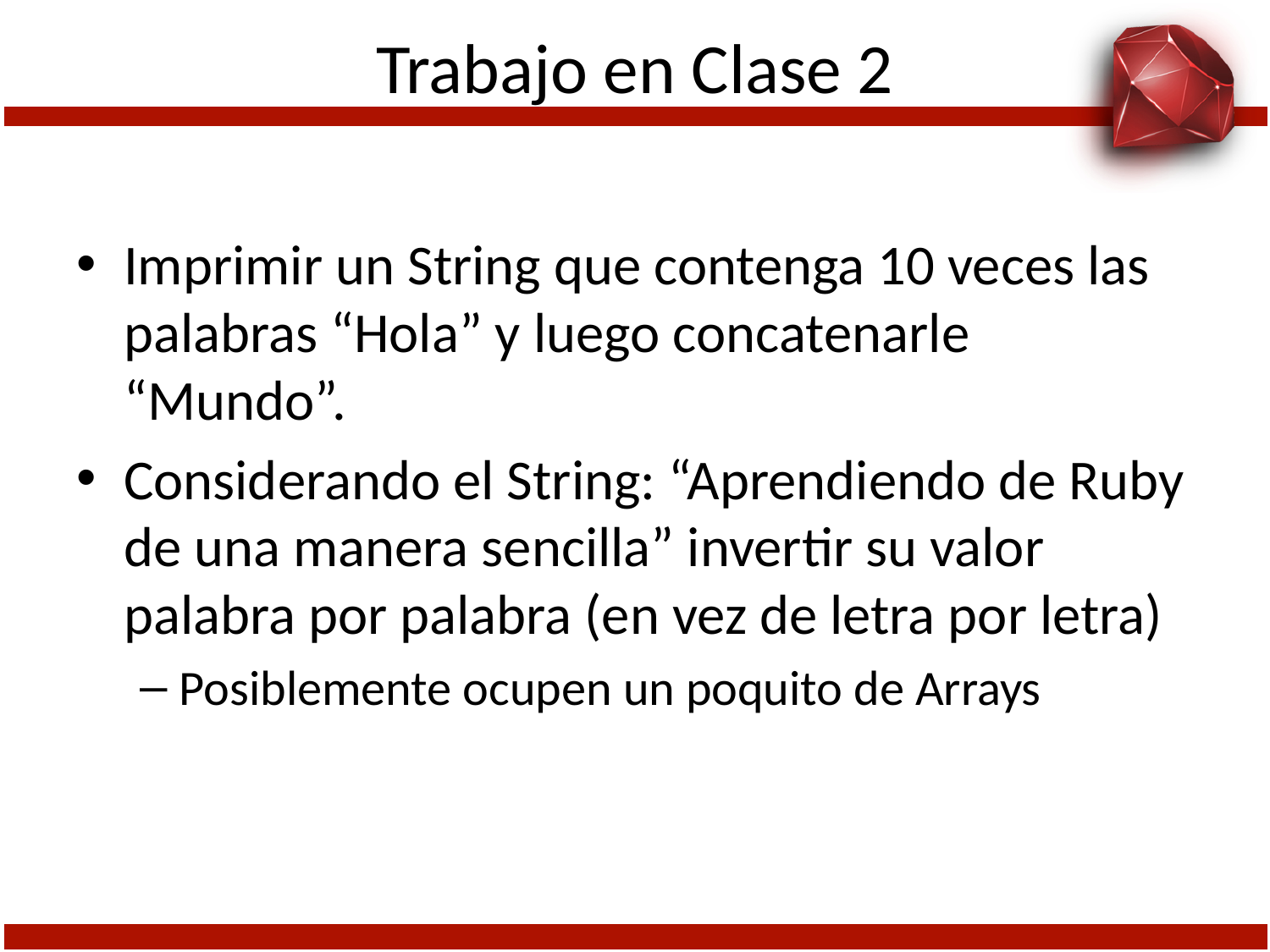

# Trabajo en Clase 2
Imprimir un String que contenga 10 veces las palabras “Hola” y luego concatenarle “Mundo”.
Considerando el String: “Aprendiendo de Ruby de una manera sencilla” invertir su valor palabra por palabra (en vez de letra por letra)
Posiblemente ocupen un poquito de Arrays